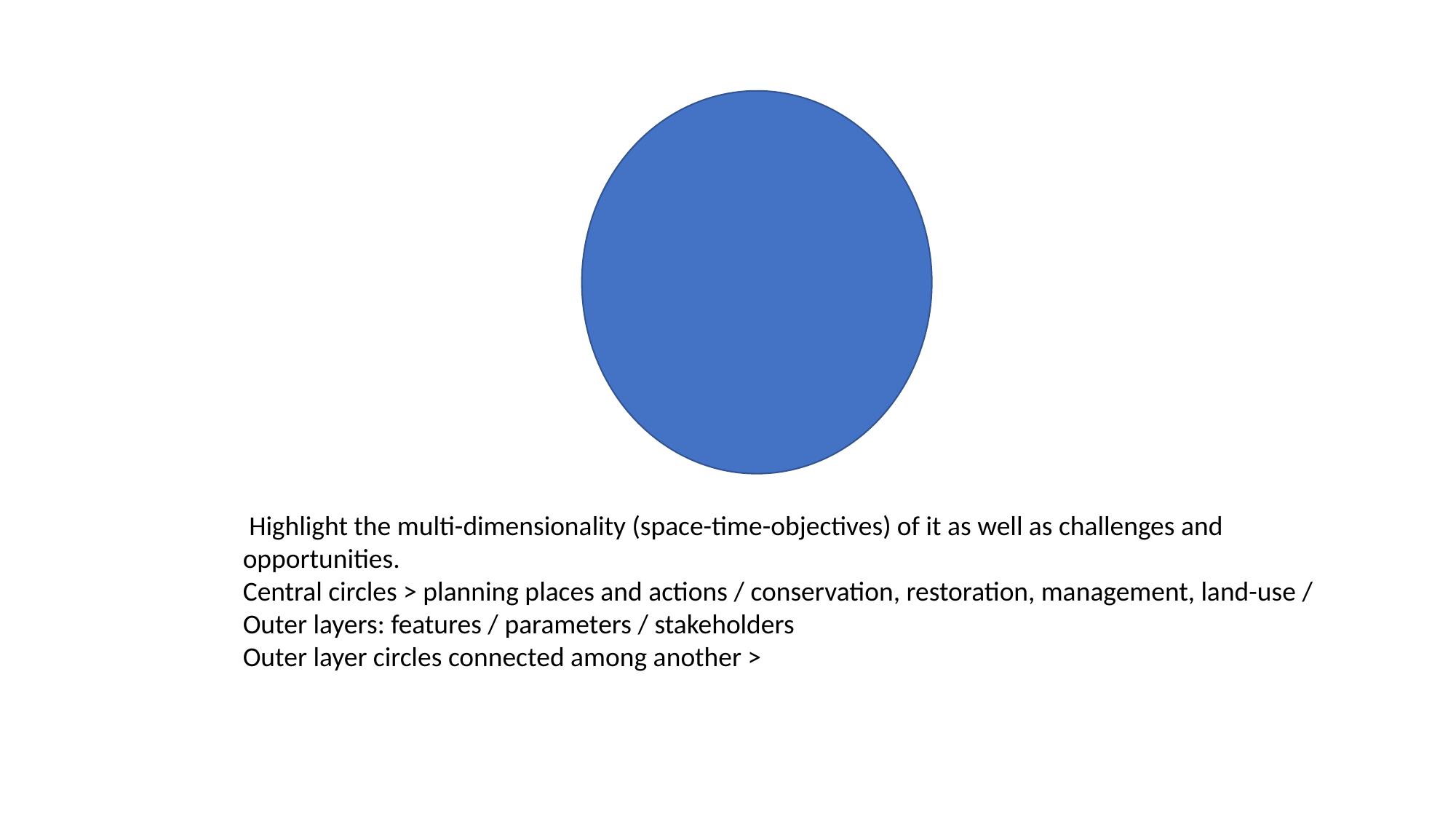

Highlight the multi-dimensionality (space-time-objectives) of it as well as challenges and opportunities.
Central circles > planning places and actions / conservation, restoration, management, land-use / Outer layers: features / parameters / stakeholders
Outer layer circles connected among another >